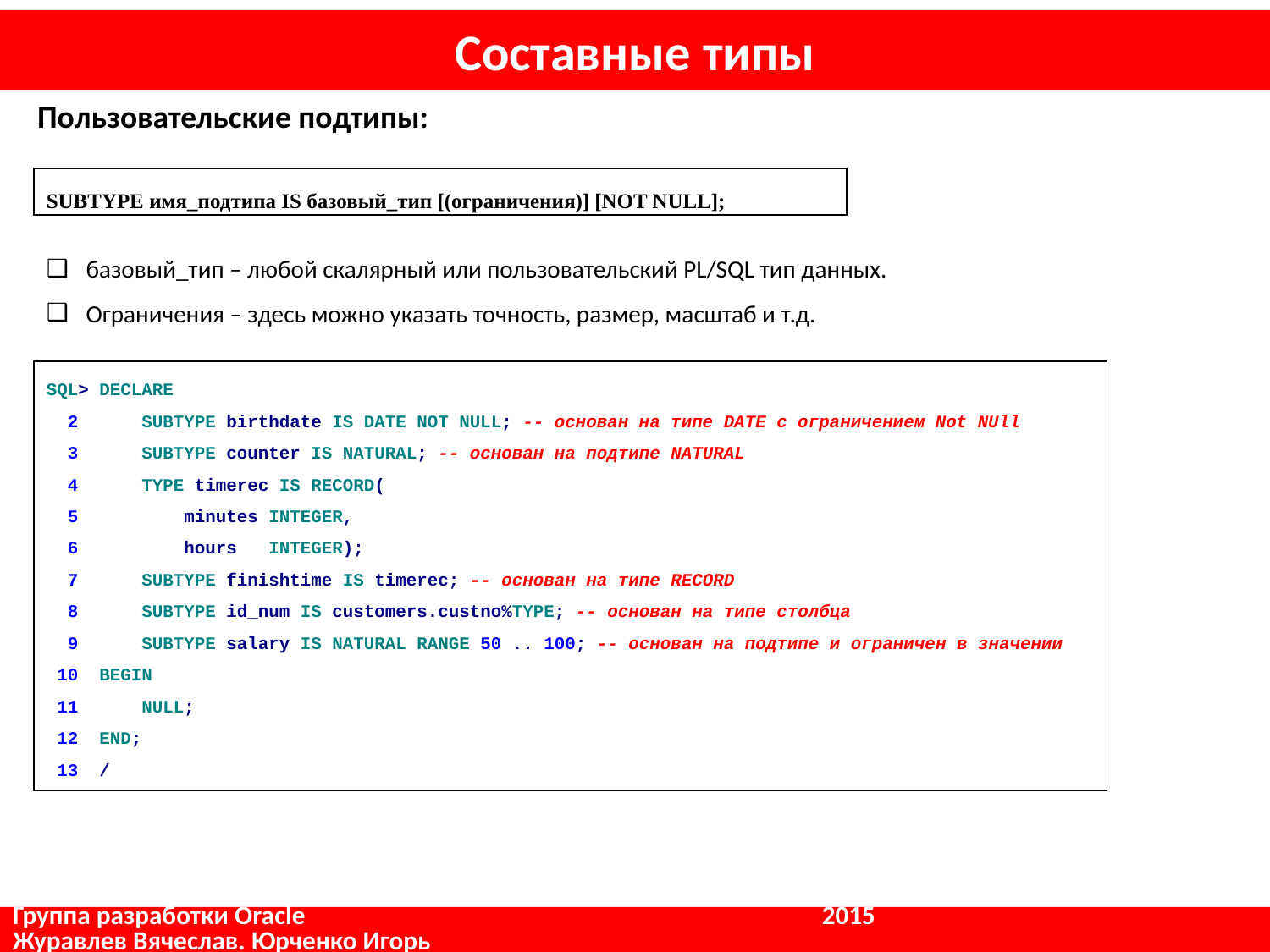

# Составные типы
Пользовательские подтипы:
SUBTYPE имя_подтипа IS базовый_тип [(ограничения)] [NOT NULL];
базовый_тип – любой скалярный или пользовательский PL/SQL тип данных.
Ограничения – здесь можно указать точность, размер, масштаб и т.д.
SQL> DECLARE
  2      SUBTYPE birthdate IS DATE NOT NULL; -- основан на типе DATE с ограничением Not NUll
  3      SUBTYPE counter IS NATURAL; -- основан на подтипе NATURAL
  4      TYPE timerec IS RECORD(
  5          minutes INTEGER,
  6          hours   INTEGER);
  7      SUBTYPE finishtime IS timerec; -- основан на типе RECORD
  8      SUBTYPE id_num IS customers.custno%TYPE; -- основан на типе столбца
  9      SUBTYPE salary IS NATURAL RANGE 50 .. 100; -- основан на подтипе и ограничен в значении
 10  BEGIN
 11      NULL;
 12  END;
 13  /
Группа разработки Oracle				        2015			          Журавлев Вячеслав. Юрченко Игорь